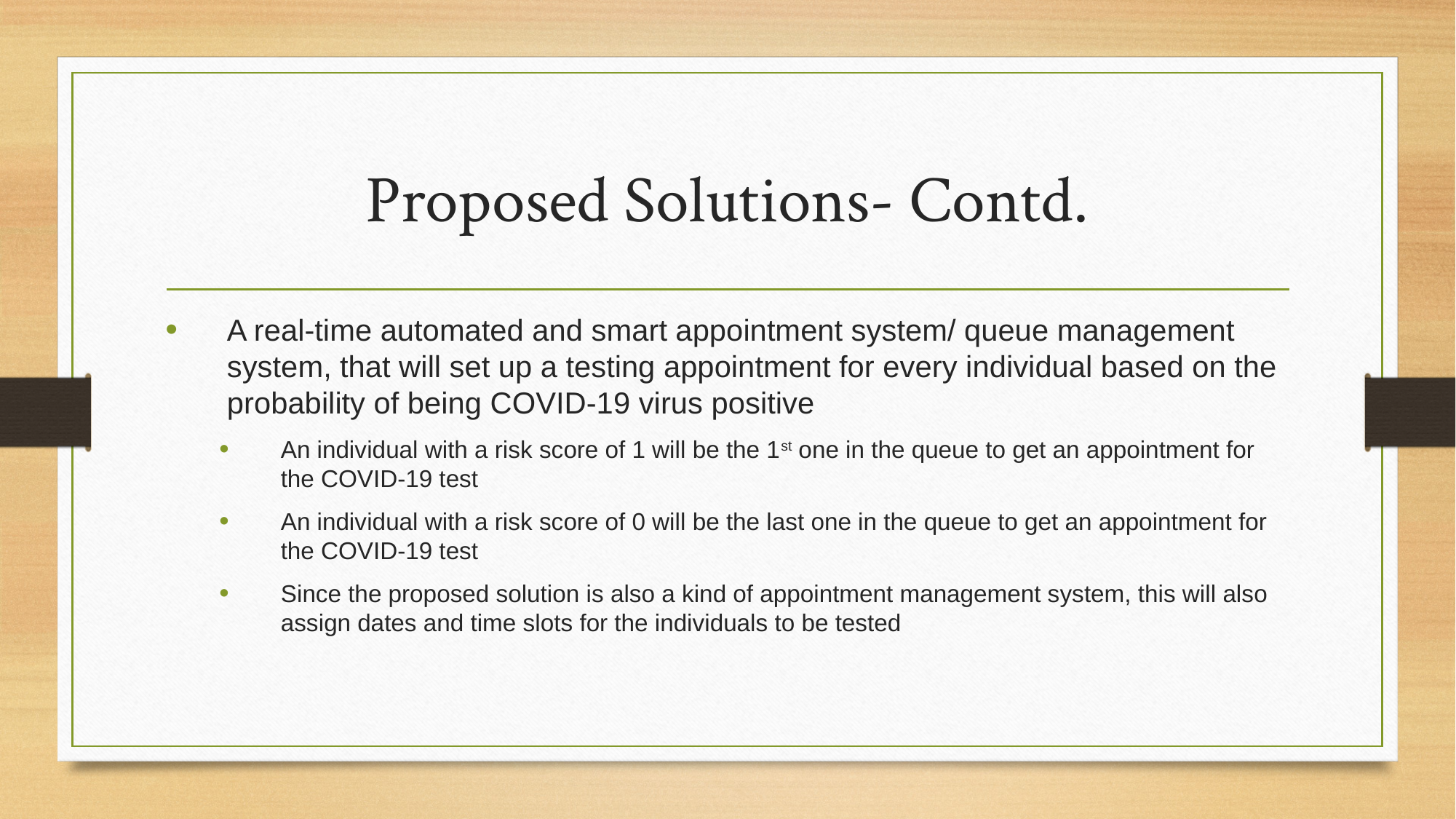

# Proposed Solutions- Contd.
A real-time automated and smart appointment system/ queue management system, that will set up a testing appointment for every individual based on the probability of being COVID-19 virus positive
An individual with a risk score of 1 will be the 1st one in the queue to get an appointment for the COVID-19 test
An individual with a risk score of 0 will be the last one in the queue to get an appointment for the COVID-19 test
Since the proposed solution is also a kind of appointment management system, this will also assign dates and time slots for the individuals to be tested